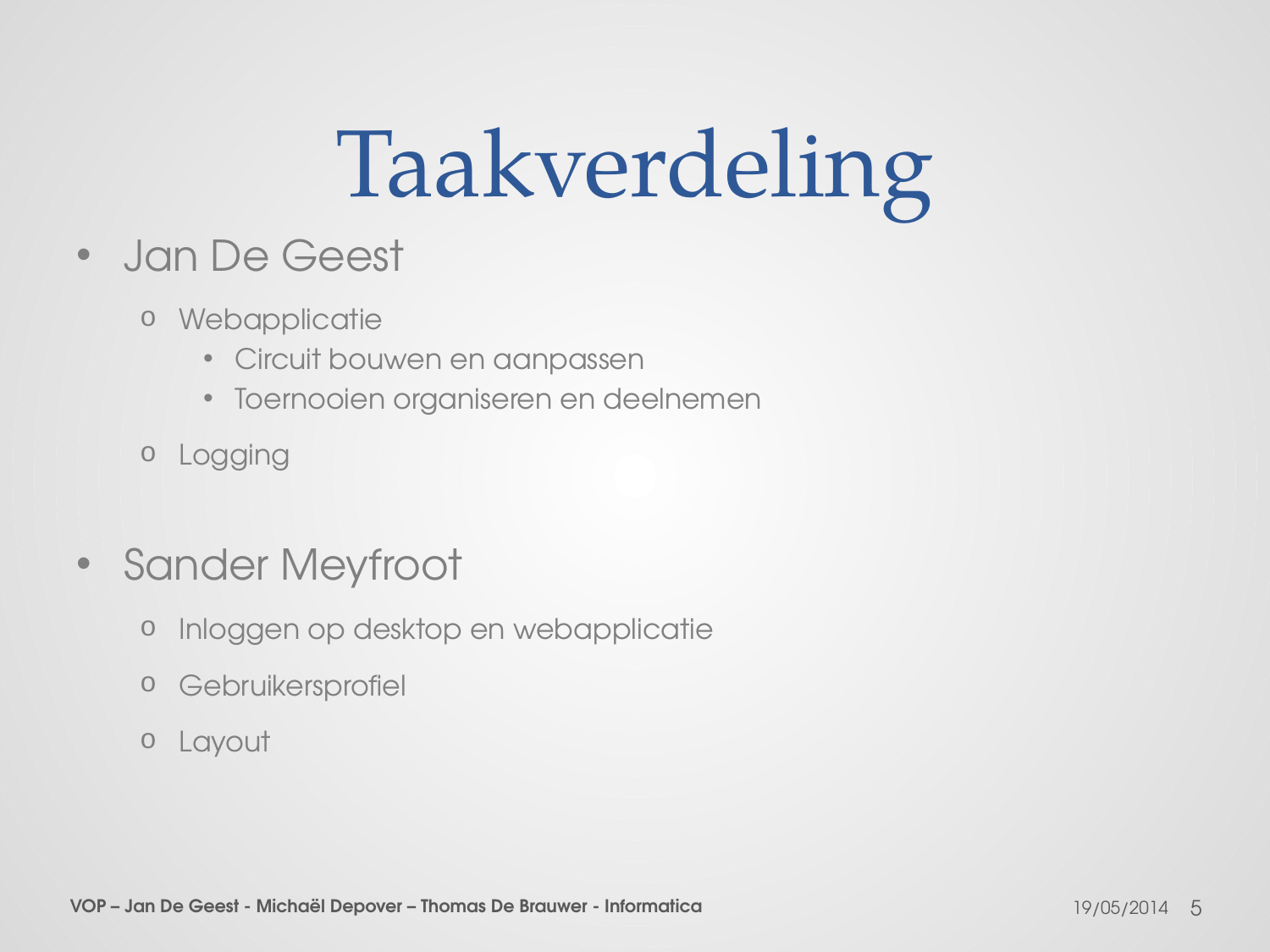

# Taakverdeling
Jan De Geest
Webapplicatie
Circuit bouwen en aanpassen
Toernooien organiseren en deelnemen
Logging

Sander Meyfroot
Inloggen op desktop en webapplicatie
Gebruikersprofiel
Layout

VOP – Jan De Geest - Michaël Depover – Thomas De Brauwer - Informatica
19/05/2014
5